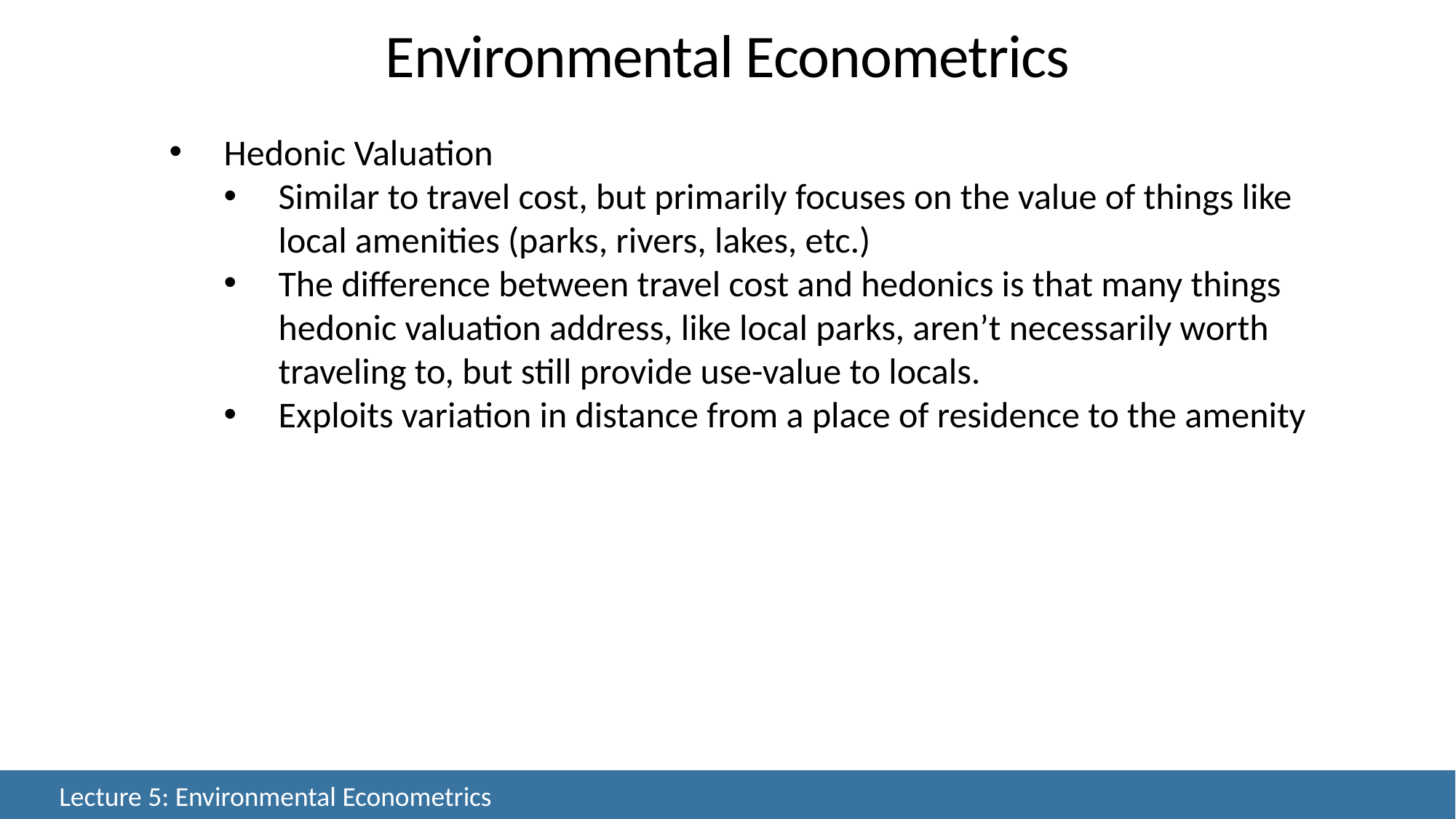

Environmental Econometrics
Hedonic Valuation
Similar to travel cost, but primarily focuses on the value of things like local amenities (parks, rivers, lakes, etc.)
The difference between travel cost and hedonics is that many things hedonic valuation address, like local parks, aren’t necessarily worth traveling to, but still provide use-value to locals.
Exploits variation in distance from a place of residence to the amenity